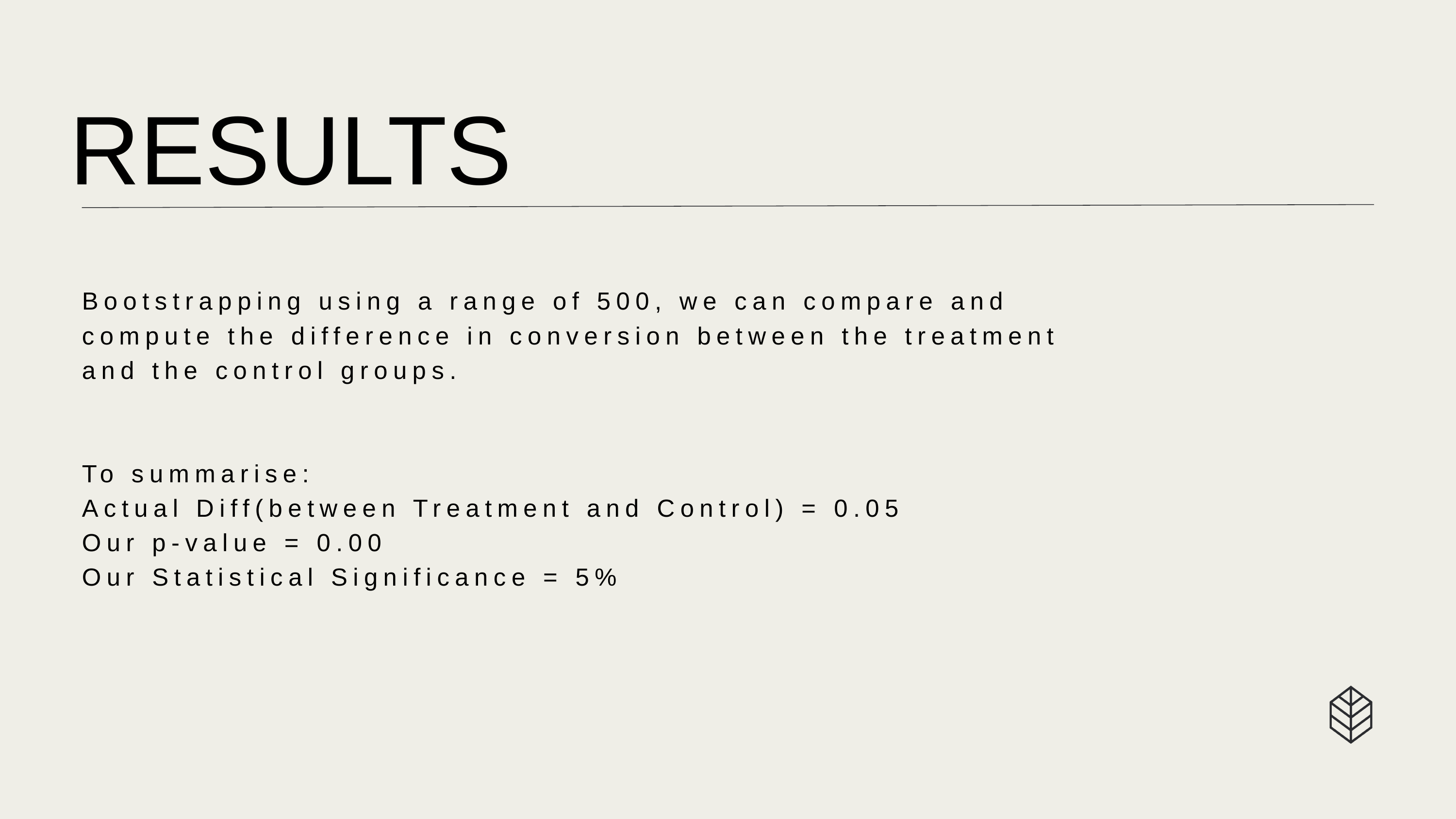

RESULTS

Bootstrapping using a range of 500, we can compare and compute the difference in conversion between the treatment and the control groups.

To summarise:
Actual Diff(between Treatment and Control) = 0.05
Our p-value = 0.00
Our Statistical Significance = 5%